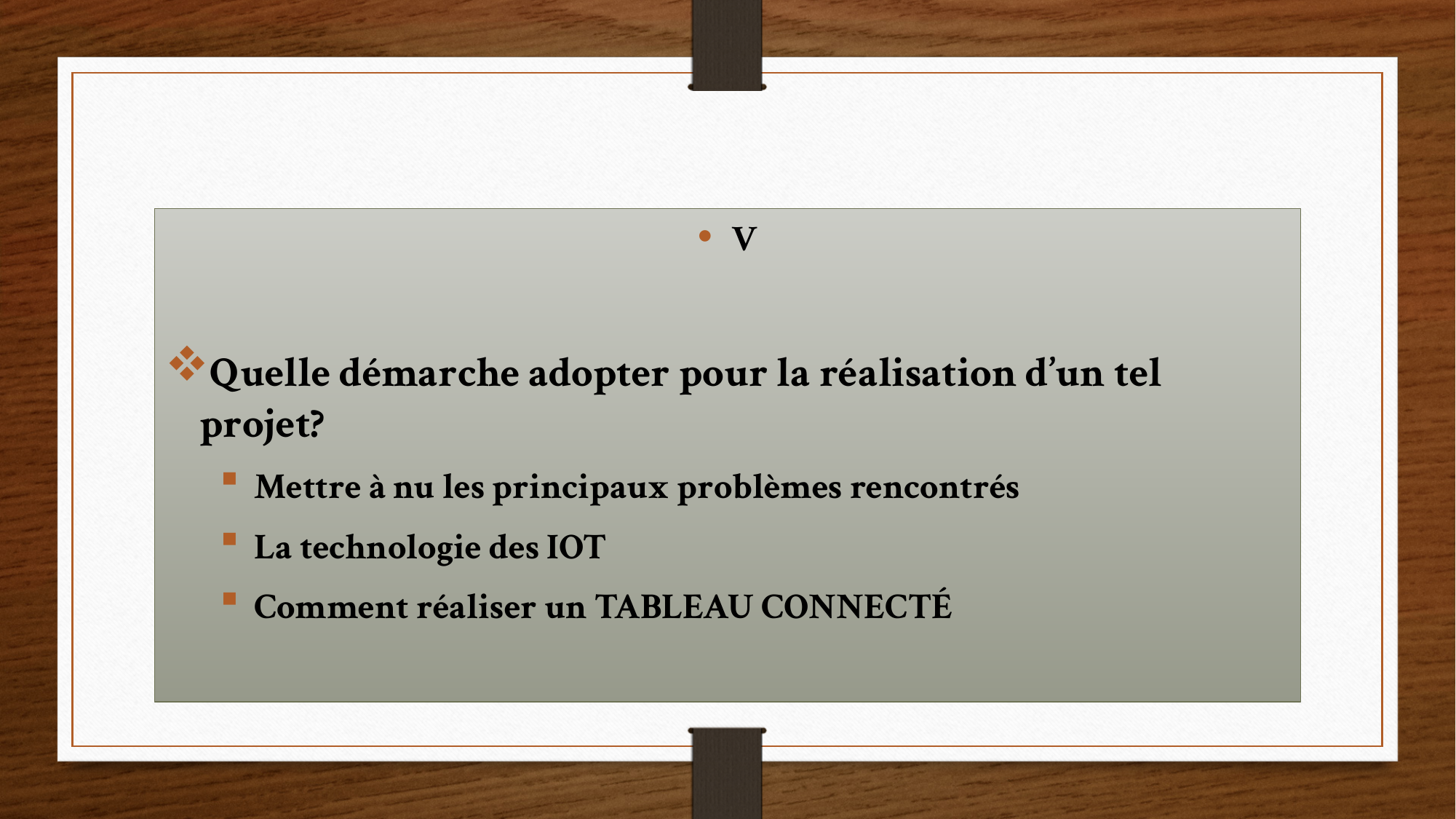

V

Quelle démarche adopter pour la réalisation d’un tel projet?
Mettre à nu les principaux problèmes rencontrés
La technologie des IOT
Comment réaliser un TABLEAU CONNECTÉ